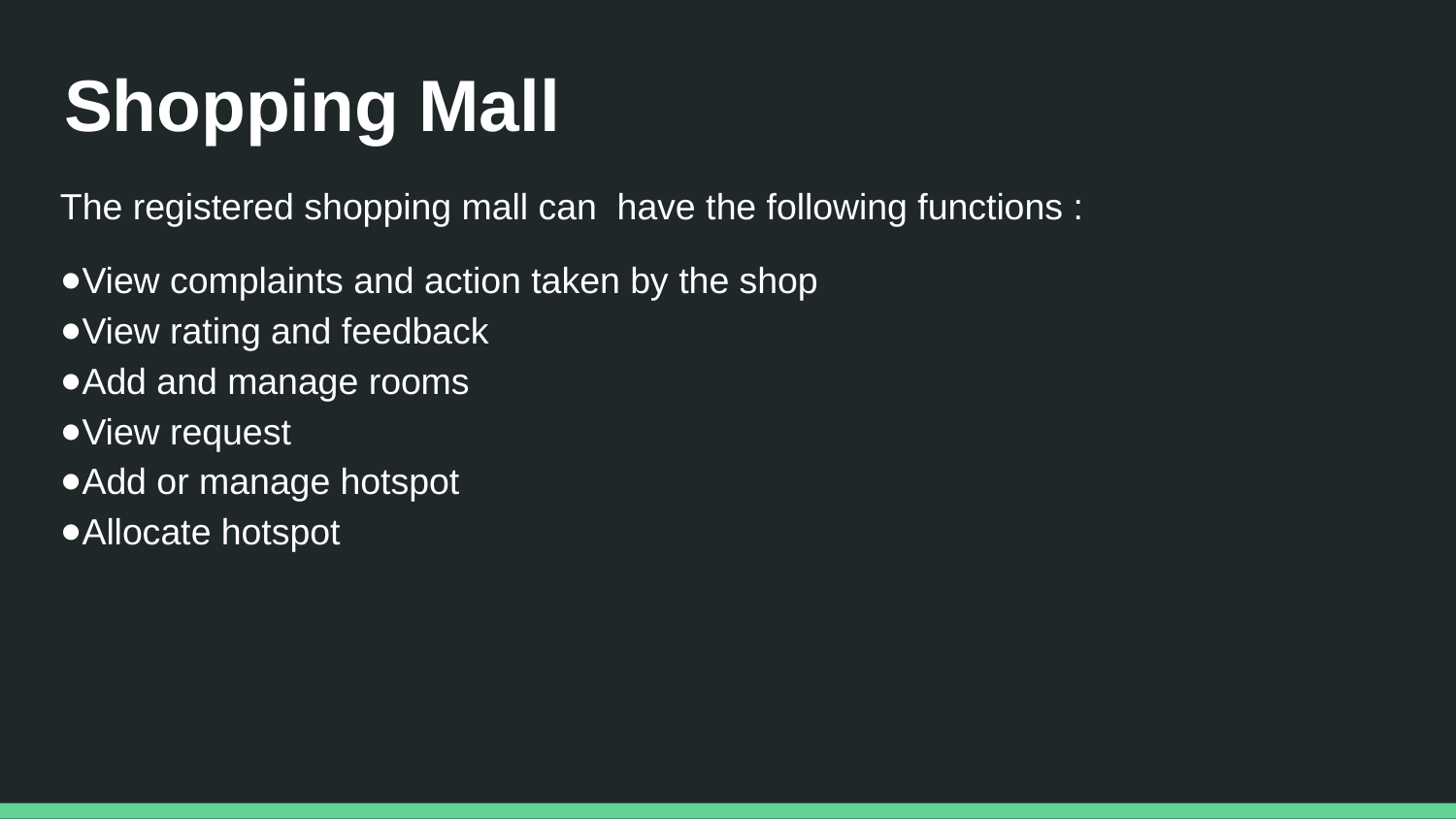

Shopping Mall
The registered shopping mall can  have the following functions :
View complaints and action taken by the shop
View rating and feedback
Add and manage rooms
View request
Add or manage hotspot
Allocate hotspot